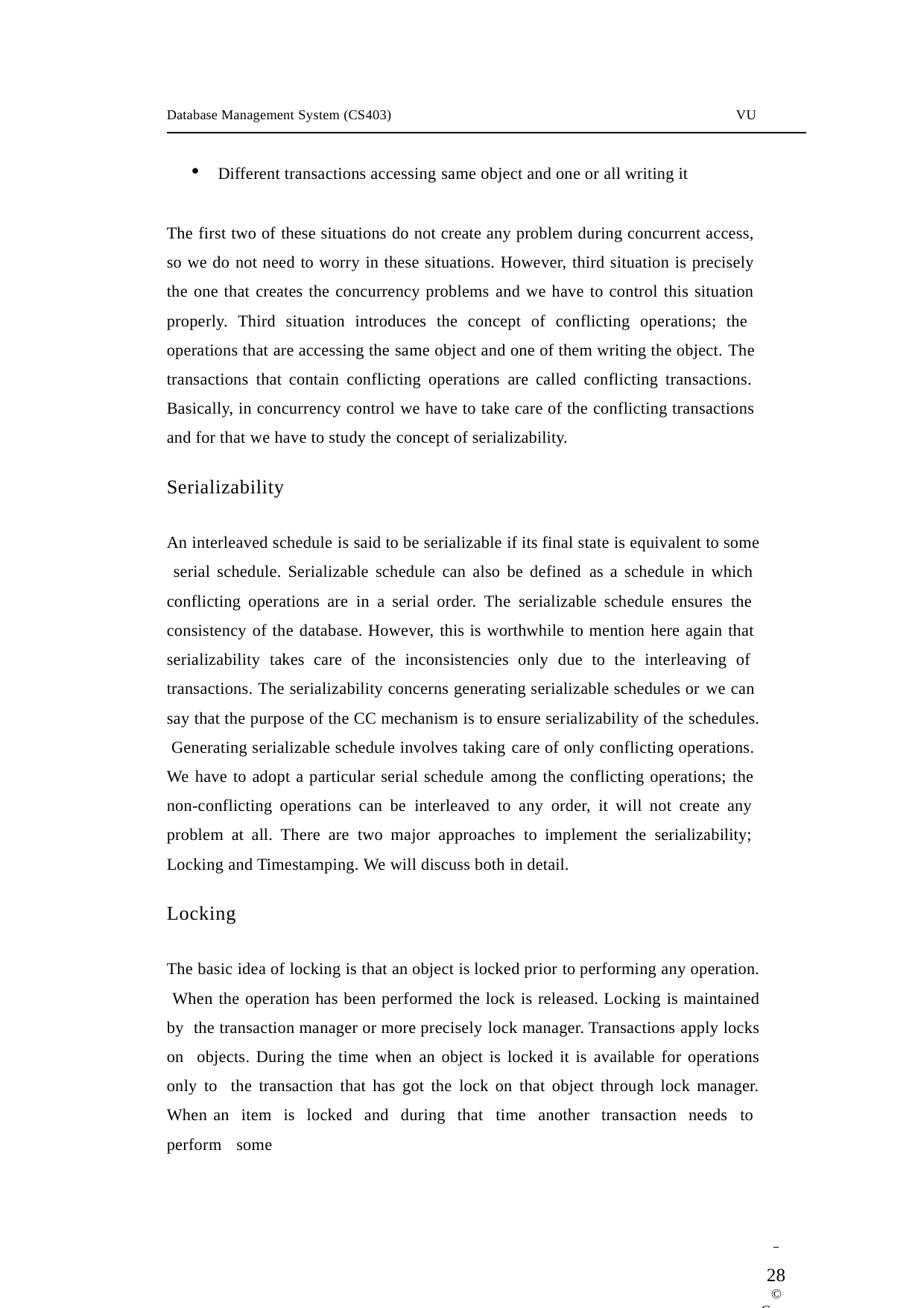

Database Management System (CS403)
VU

Different transactions accessing same object and one or all writing it

The first two of these situations do not create any problem during concurrent access,  so we do not need to worry in these situations. However, third situation is precisely  the one that creates the concurrency problems and we have to control this situation  properly. Third situation introduces the concept of conflicting operations; the  operations that are accessing the same object and one of them writing the object. The  transactions that contain conflicting operations are called conflicting transactions.  Basically, in concurrency control we have to take care of the conflicting transactions  and for that we have to study the concept of serializability.

Serializability

An interleaved schedule is said to be serializable if its final state is equivalent to some  serial schedule. Serializable schedule can also be defined as a schedule in which  conflicting operations are in a serial order. The serializable schedule ensures the  consistency of the database. However, this is worthwhile to mention here again that  serializability takes care of the inconsistencies only due to the interleaving of  transactions. The serializability concerns generating serializable schedules or we can  say that the purpose of the CC mechanism is to ensure serializability of the schedules.  Generating serializable schedule involves taking care of only conflicting operations.  We have to adopt a particular serial schedule among the conflicting operations; the  non-conflicting operations can be interleaved to any order, it will not create any  problem at all. There are two major approaches to implement the serializability;  Locking and Timestamping. We will discuss both in detail.

Locking

The basic idea of locking is that an object is locked prior to performing any operation.  When the operation has been performed the lock is released. Locking is maintained by  the transaction manager or more precisely lock manager. Transactions apply locks on  objects. During the time when an object is locked it is available for operations only to  the transaction that has got the lock on that object through lock manager. When an  item  is  locked  and  during  that  time  another  transaction  needs  to  perform   some
 	28
© Copyright Virtual University of Pakistan